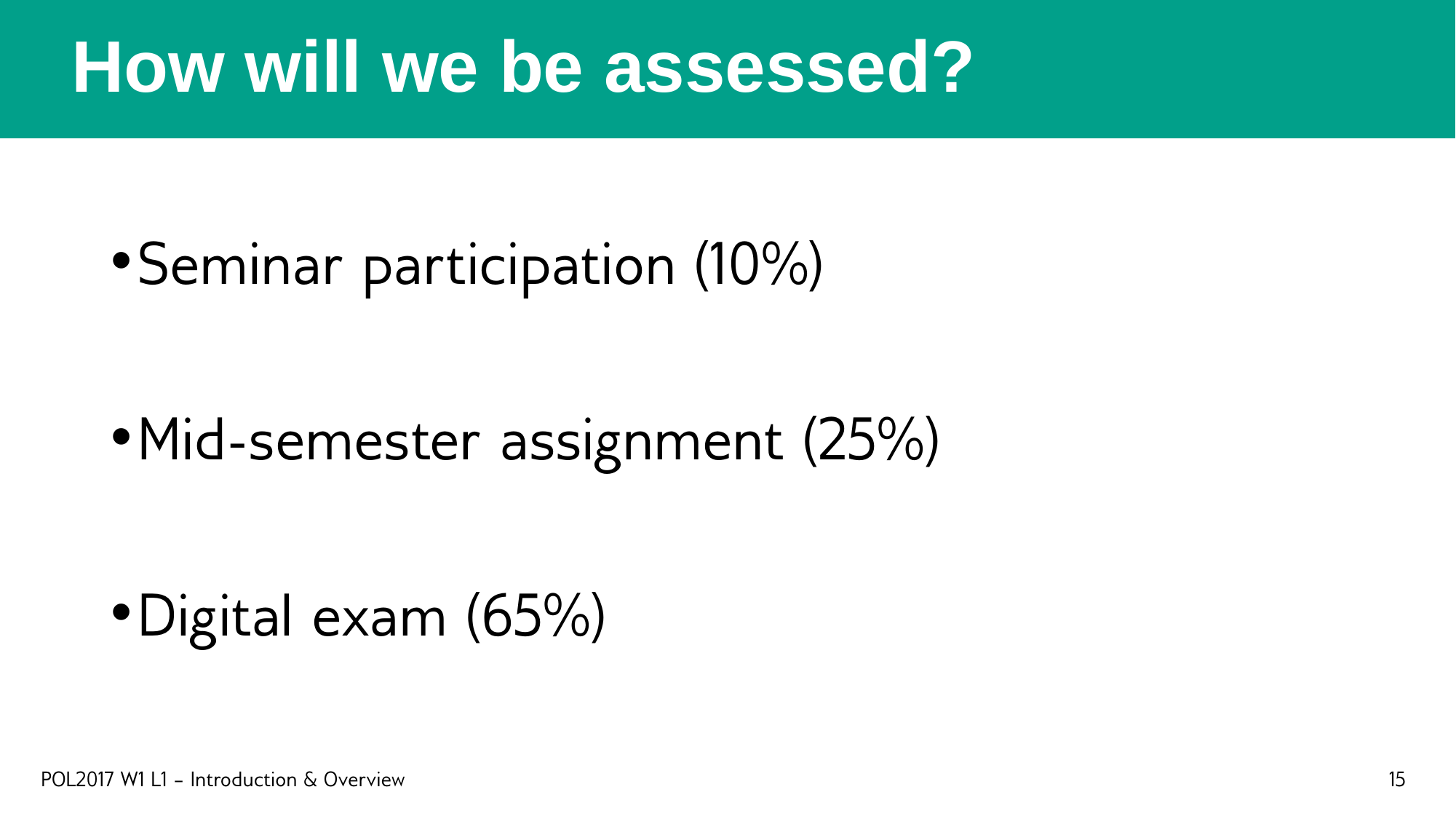

# How will we be assessed?
Seminar participation (10%)

Mid-semester assignment (25%)

Digital exam (65%)

POL2017 W1 L1 – Introduction & Overview
15